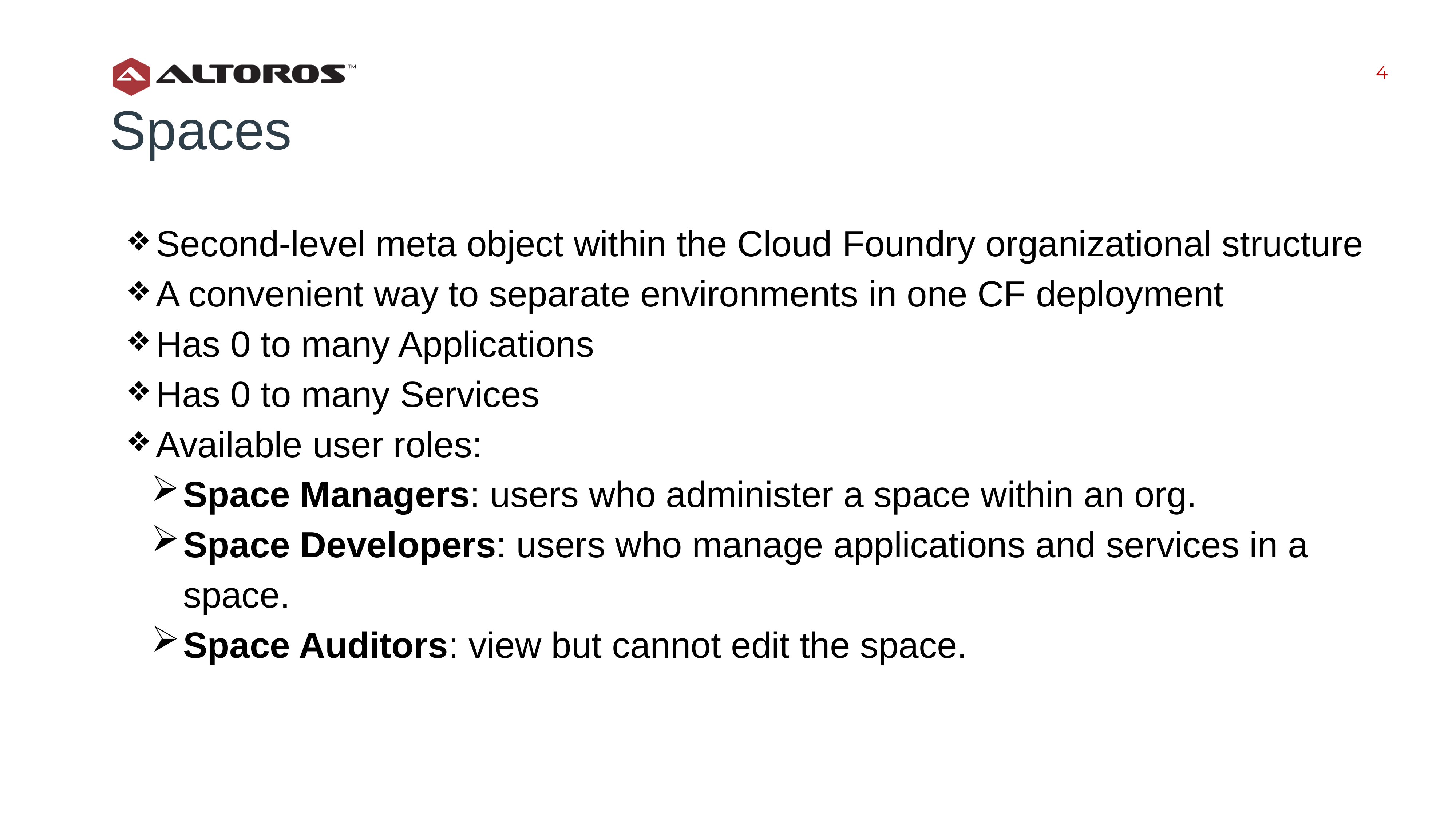

4
4
Spaces
Second-level meta object within the Cloud Foundry organizational structure
A convenient way to separate environments in one CF deployment
Has 0 to many Applications
Has 0 to many Services
Available user roles:
Space Managers: users who administer a space within an org.
Space Developers: users who manage applications and services in a space.
Space Auditors: view but cannot edit the space.